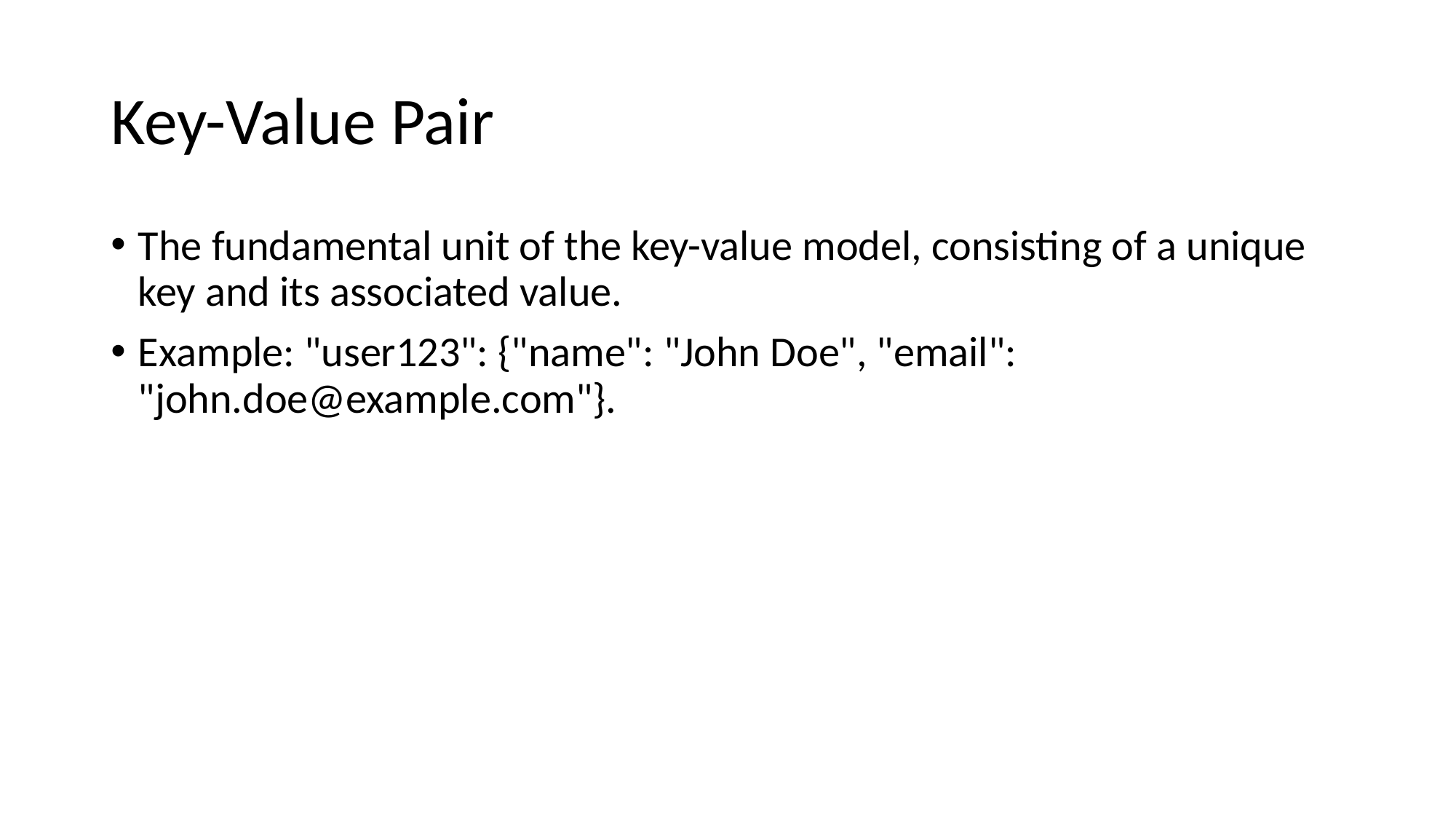

# Key-Value Pair
The fundamental unit of the key-value model, consisting of a unique key and its associated value.
Example: "user123": {"name": "John Doe", "email": "john.doe@example.com"}.